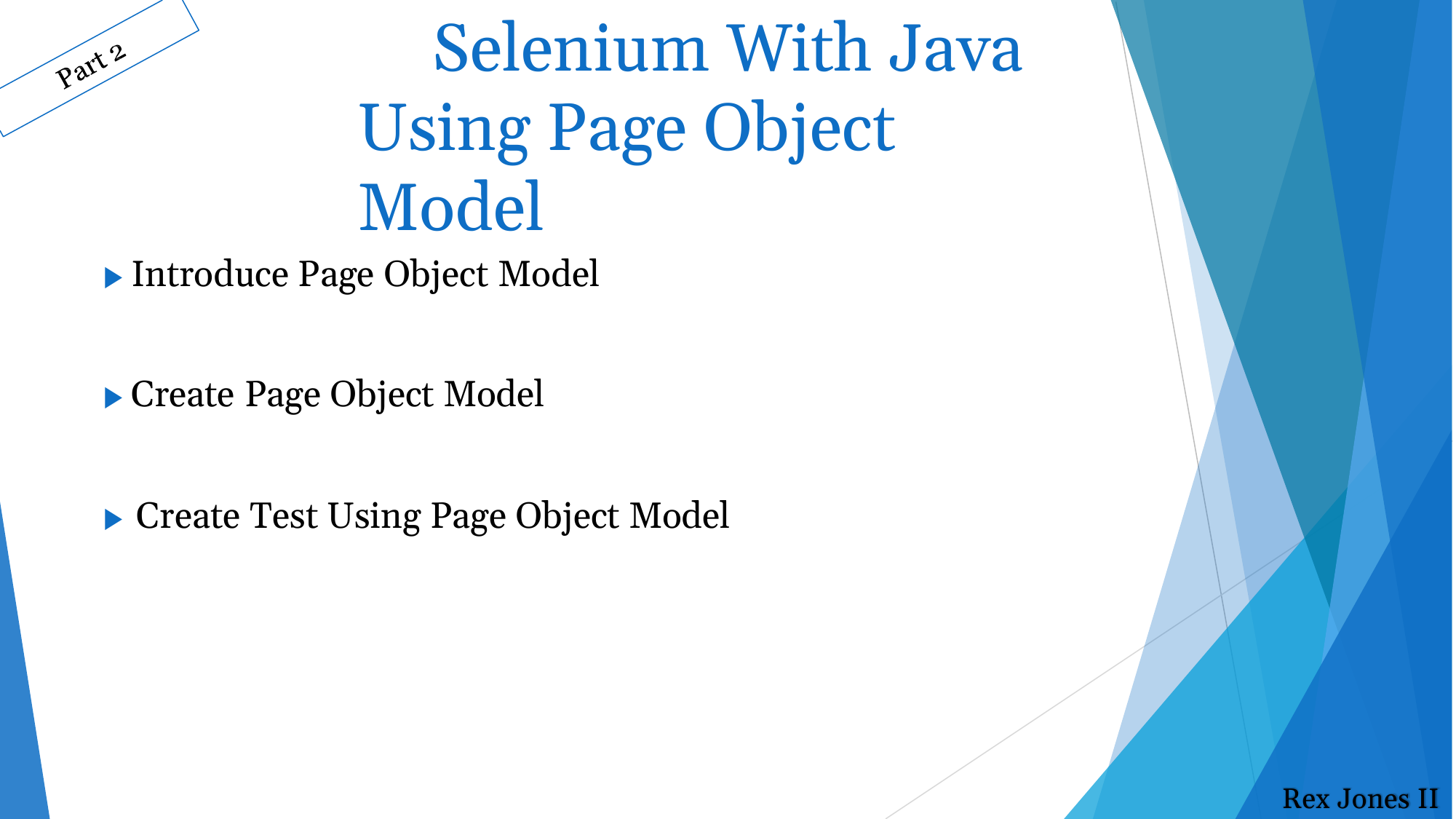

# Selenium With Java  Using Page Object Model
▶ Introduce Page Object Model

▶ Create Page Object Model

▶ Create Test Using Page Object Model

Rex Jones II